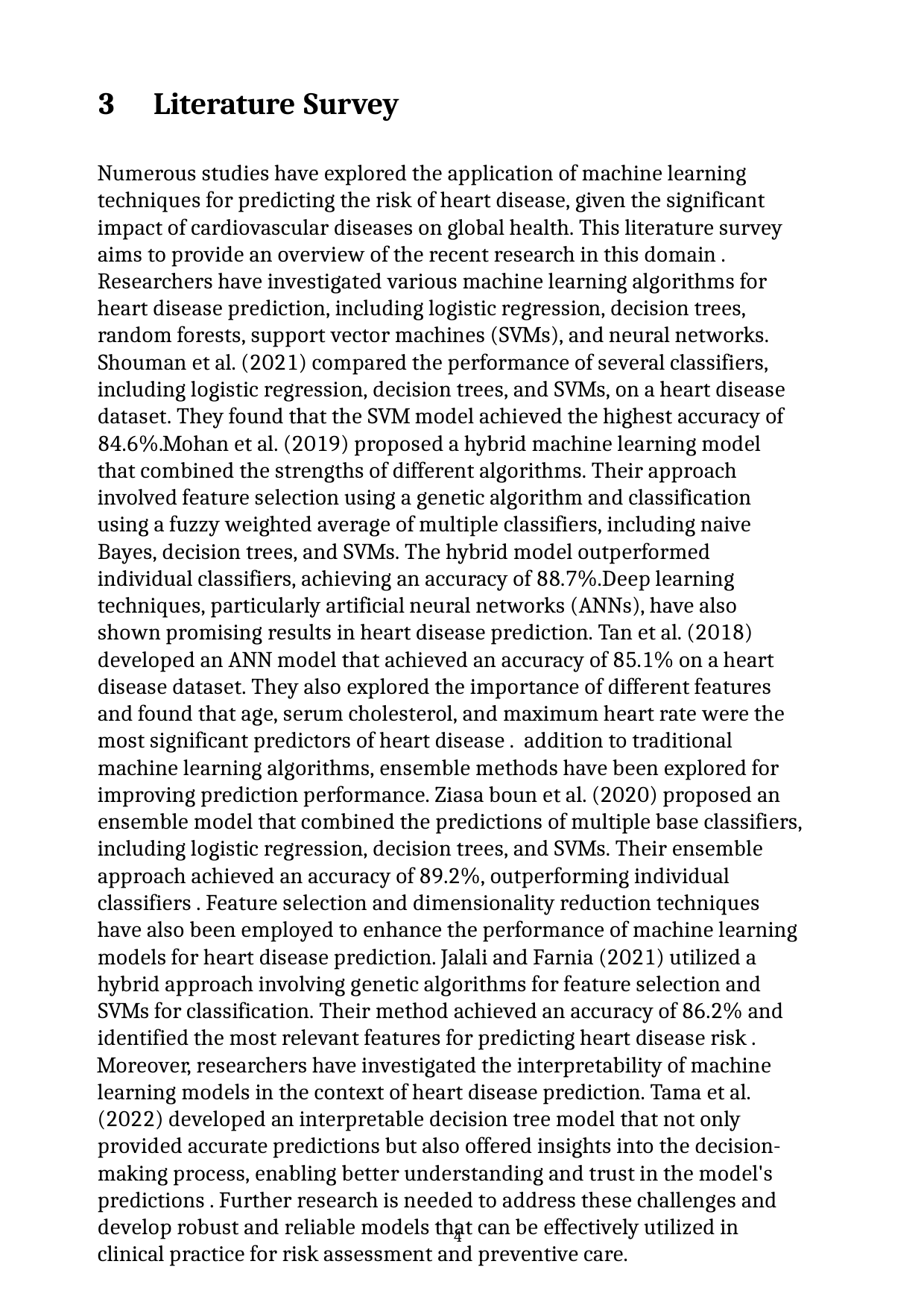

Literature Survey

Numerous studies have explored the application of machine learning techniques for predicting the risk of heart disease, given the significant impact of cardiovascular diseases on global health. This literature survey aims to provide an overview of the recent research in this domain . Researchers have investigated various machine learning algorithms for heart disease prediction, including logistic regression, decision trees, random forests, support vector machines (SVMs), and neural networks. Shouman et al. (2021) compared the performance of several classifiers, including logistic regression, decision trees, and SVMs, on a heart disease dataset. They found that the SVM model achieved the highest accuracy of 84.6%.Mohan et al. (2019) proposed a hybrid machine learning model that combined the strengths of different algorithms. Their approach involved feature selection using a genetic algorithm and classification using a fuzzy weighted average of multiple classifiers, including naive Bayes, decision trees, and SVMs. The hybrid model outperformed individual classifiers, achieving an accuracy of 88.7%.Deep learning techniques, particularly artificial neural networks (ANNs), have also shown promising results in heart disease prediction. Tan et al. (2018) developed an ANN model that achieved an accuracy of 85.1% on a heart disease dataset. They also explored the importance of different features and found that age, serum cholesterol, and maximum heart rate were the most significant predictors of heart disease .  addition to traditional machine learning algorithms, ensemble methods have been explored for improving prediction performance. Ziasa boun et al. (2020) proposed an ensemble model that combined the predictions of multiple base classifiers, including logistic regression, decision trees, and SVMs. Their ensemble approach achieved an accuracy of 89.2%, outperforming individual classifiers . Feature selection and dimensionality reduction techniques have also been employed to enhance the performance of machine learning models for heart disease prediction. Jalali and Farnia (2021) utilized a hybrid approach involving genetic algorithms for feature selection and SVMs for classification. Their method achieved an accuracy of 86.2% and identified the most relevant features for predicting heart disease risk . Moreover, researchers have investigated the interpretability of machine learning models in the context of heart disease prediction. Tama et al. (2022) developed an interpretable decision tree model that not only provided accurate predictions but also offered insights into the decision-making process, enabling better understanding and trust in the model's predictions . Further research is needed to address these challenges and develop robust and reliable models that can be effectively utilized in clinical practice for risk assessment and preventive care.

4